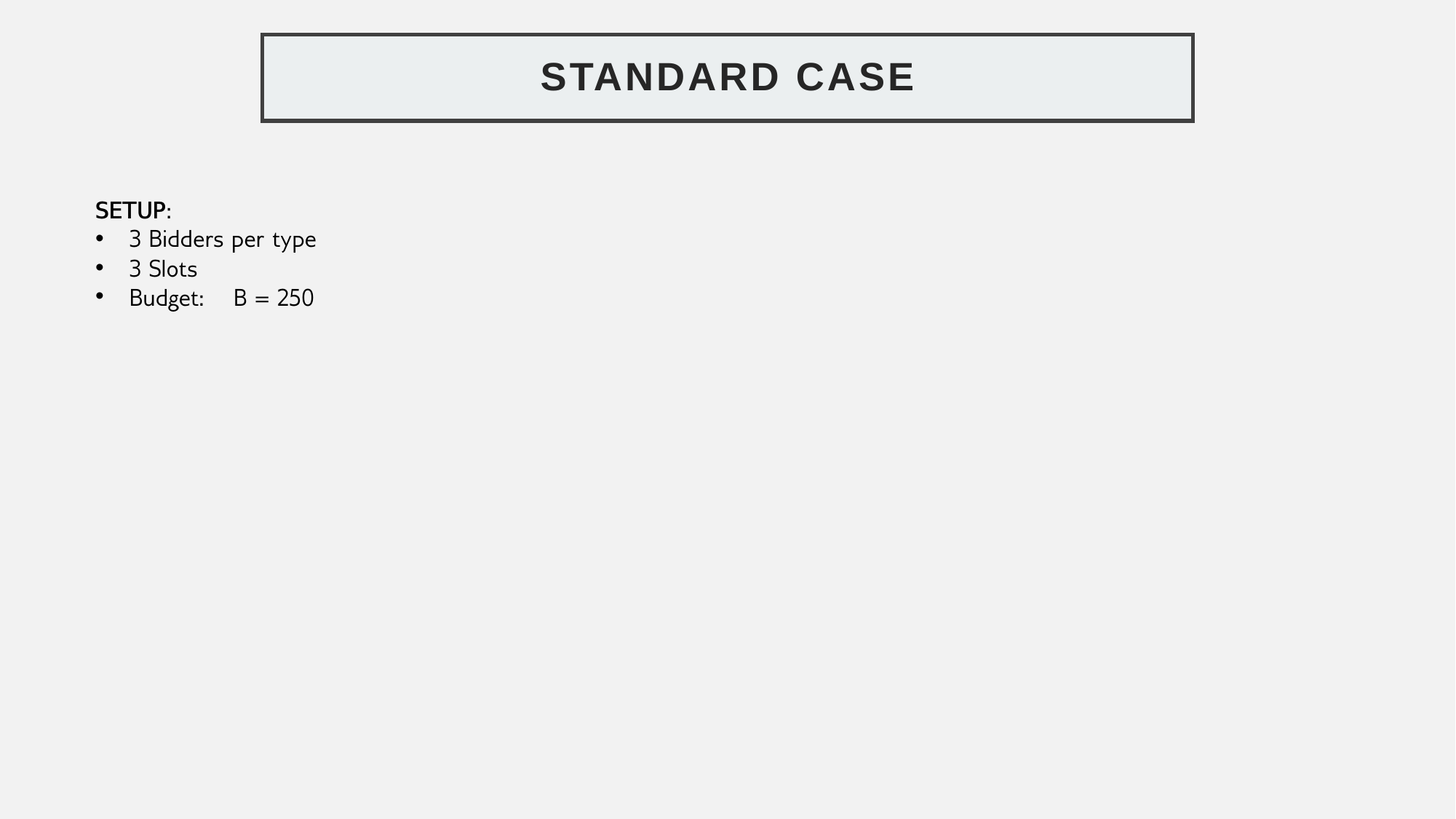

# STANDARD CASE
SETUP:
3 Bidders per type
3 Slots
Budget:    B = 250